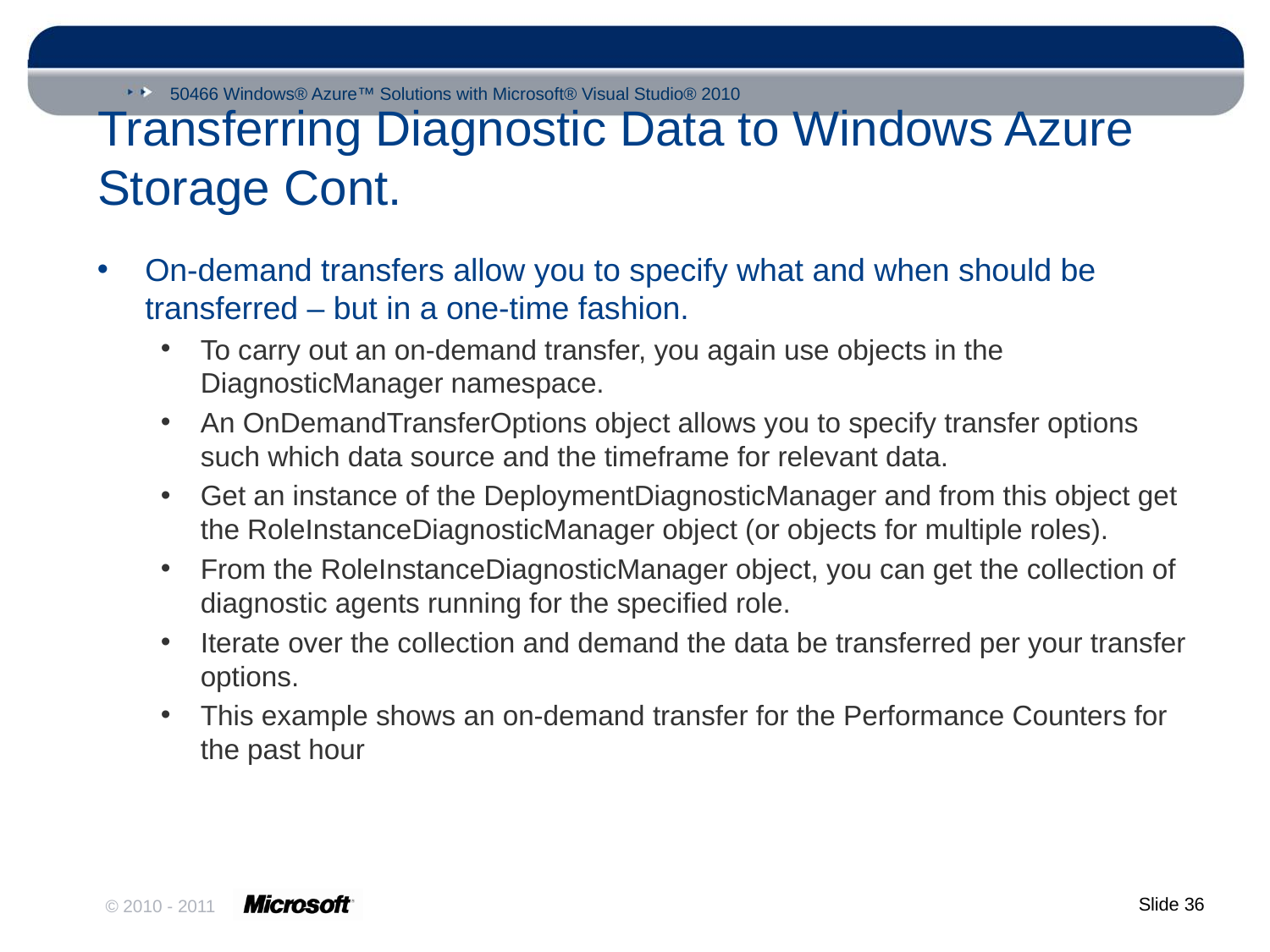

# Transferring Diagnostic Data to Windows Azure Storage Cont.
On-demand transfers allow you to specify what and when should be transferred – but in a one-time fashion.
To carry out an on-demand transfer, you again use objects in the DiagnosticManager namespace.
An OnDemandTransferOptions object allows you to specify transfer options such which data source and the timeframe for relevant data.
Get an instance of the DeploymentDiagnosticManager and from this object get the RoleInstanceDiagnosticManager object (or objects for multiple roles).
From the RoleInstanceDiagnosticManager object, you can get the collection of diagnostic agents running for the specified role.
Iterate over the collection and demand the data be transferred per your transfer options.
This example shows an on-demand transfer for the Performance Counters for the past hour